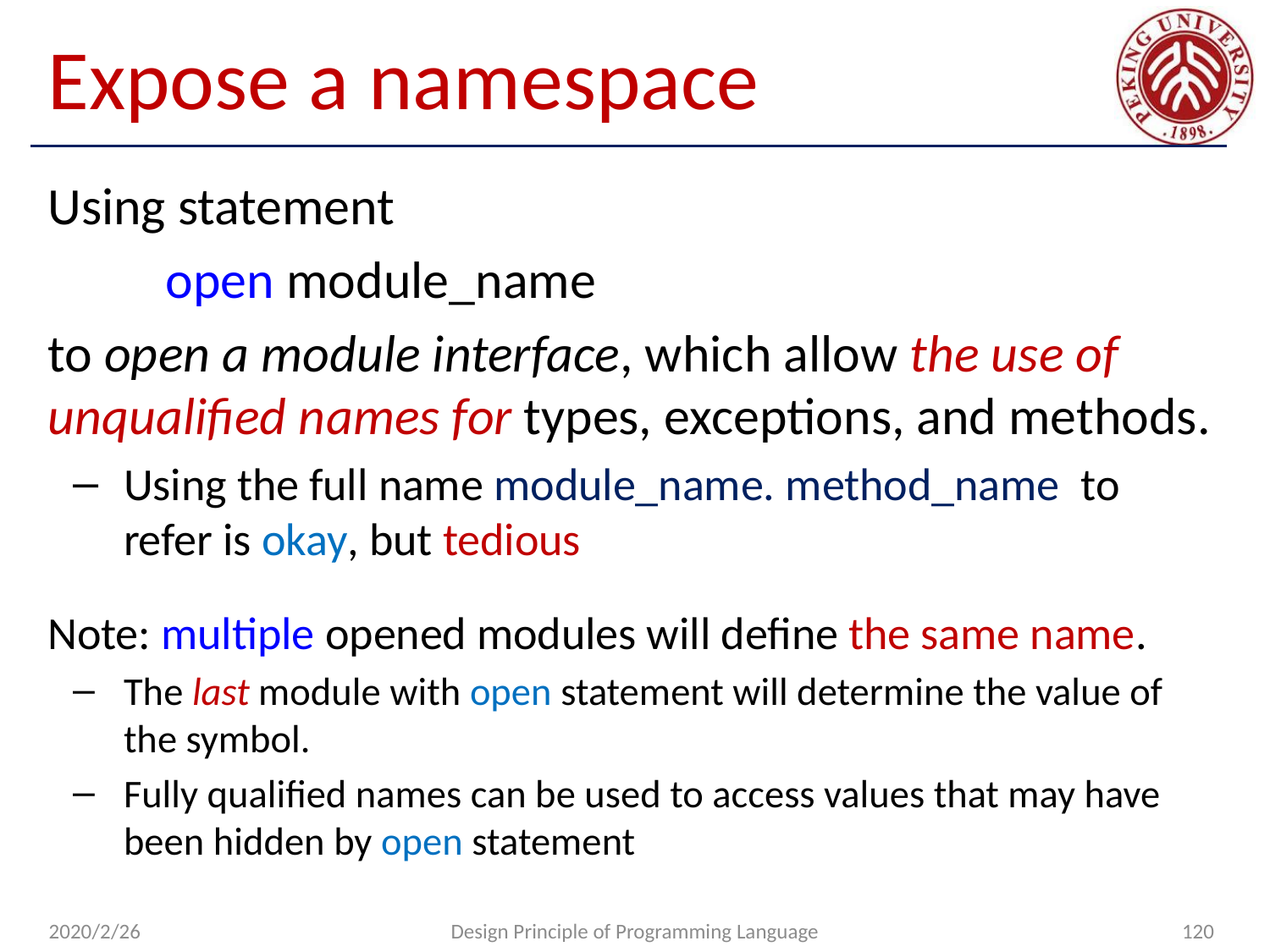

# Expose a namespace
Using statement
	open module_name
to open a module interface, which allow the use of unqualified names for types, exceptions, and methods.
Using the full name module_name. method_name  to refer is okay, but tedious

Note: multiple opened modules will define the same name.
The last module with open statement will determine the value of the symbol.
Fully qualified names can be used to access values that may have been hidden by open statement

2020/2/26
Design Principle of Programming Language
120